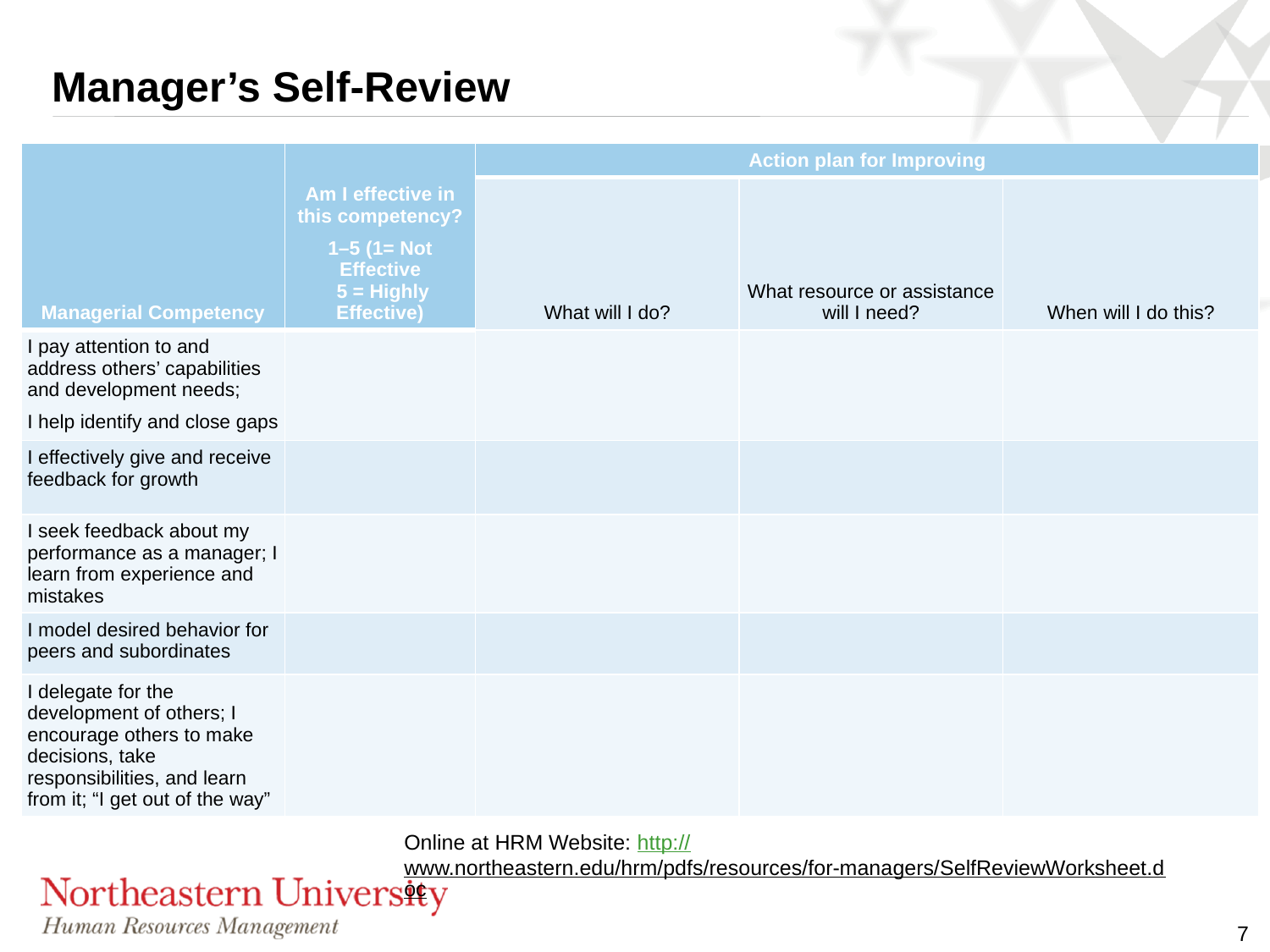

# Manager’s Self-Review
| Managerial Competency | Am I effective in this competency? 1–5 (1= Not Effective 5 = Highly Effective) | Action plan for Improving |  |  |
| --- | --- | --- | --- | --- |
|  |  | What will I do? | What resource or assistance will I need? | When will I do this? |
| I pay attention to and address others’ capabilities and development needs; I help identify and close gaps |  |  |  |  |
| I effectively give and receive feedback for growth |  |  |  |  |
| I seek feedback about my performance as a manager; I learn from experience and mistakes |  |  |  |  |
| I model desired behavior for peers and subordinates |  |  |  |  |
| I delegate for the development of others; I encourage others to make decisions, take responsibilities, and learn from it; “I get out of the way” |  |  |  |  |
Online at HRM Website: http://www.northeastern.edu/hrm/pdfs/resources/for-managers/SelfReviewWorksheet.doc
7